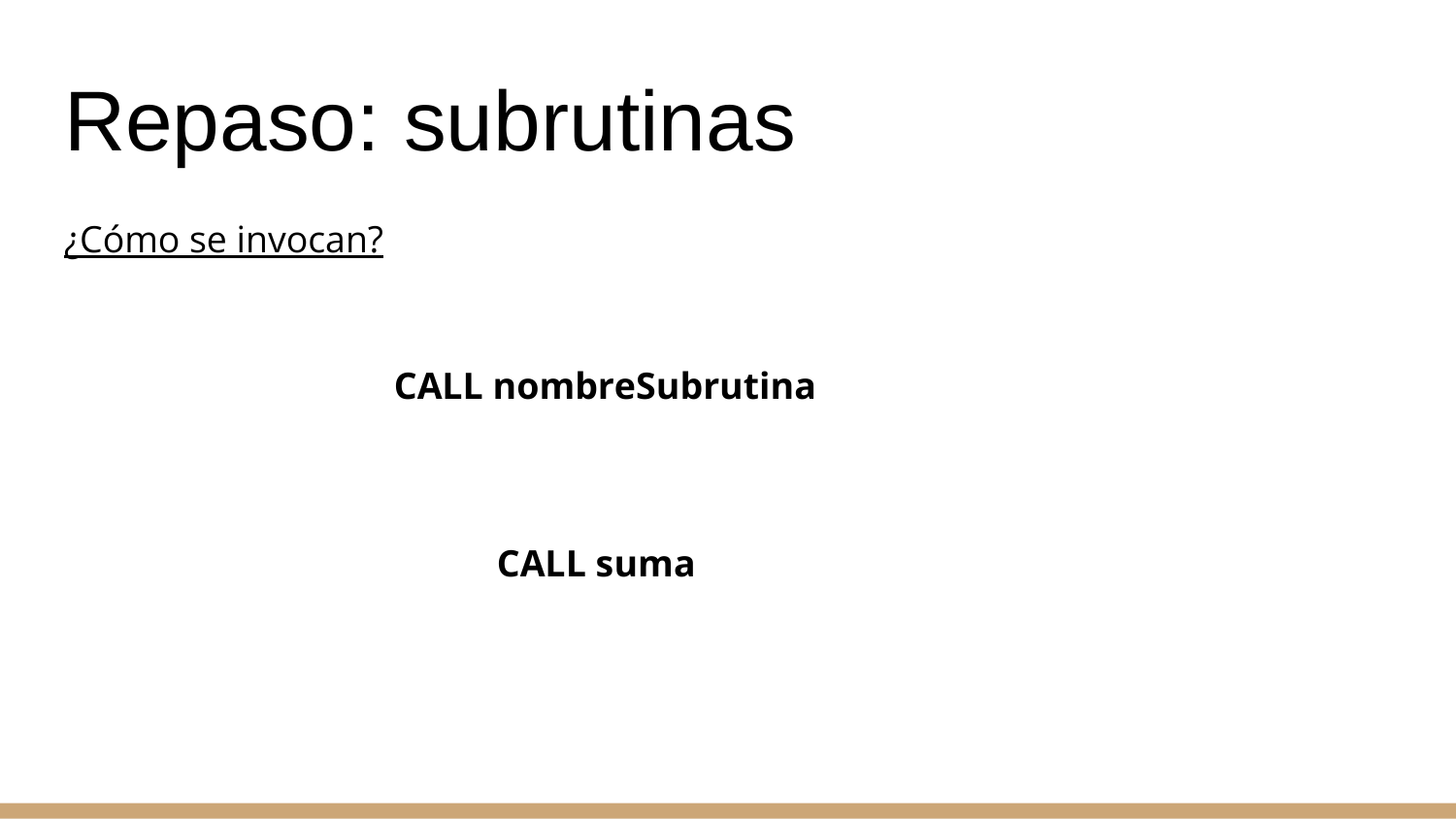

# Repaso: subrutinas
¿Cómo se invocan?
CALL nombreSubrutina
CALL suma